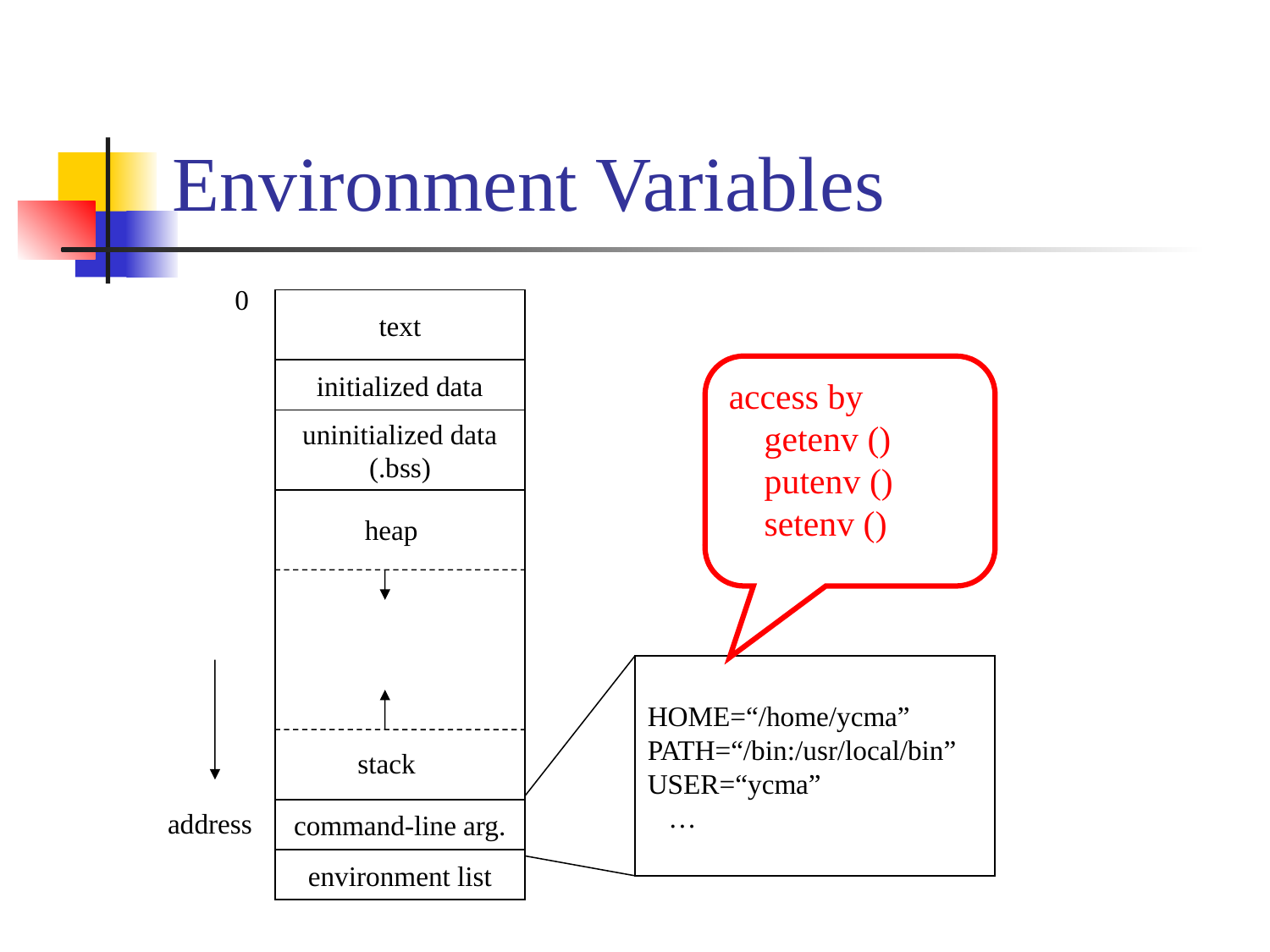

# Environment Variables
0
text
initialized data
uninitialized data
(.bss)

heap

stack
command-line arg.
environment list

address
access by
    getenv ()
    putenv ()
    setenv ()

HOME=“/home/ycma”
PATH=“/bin:/usr/local/bin”
USER=“ycma”
   …